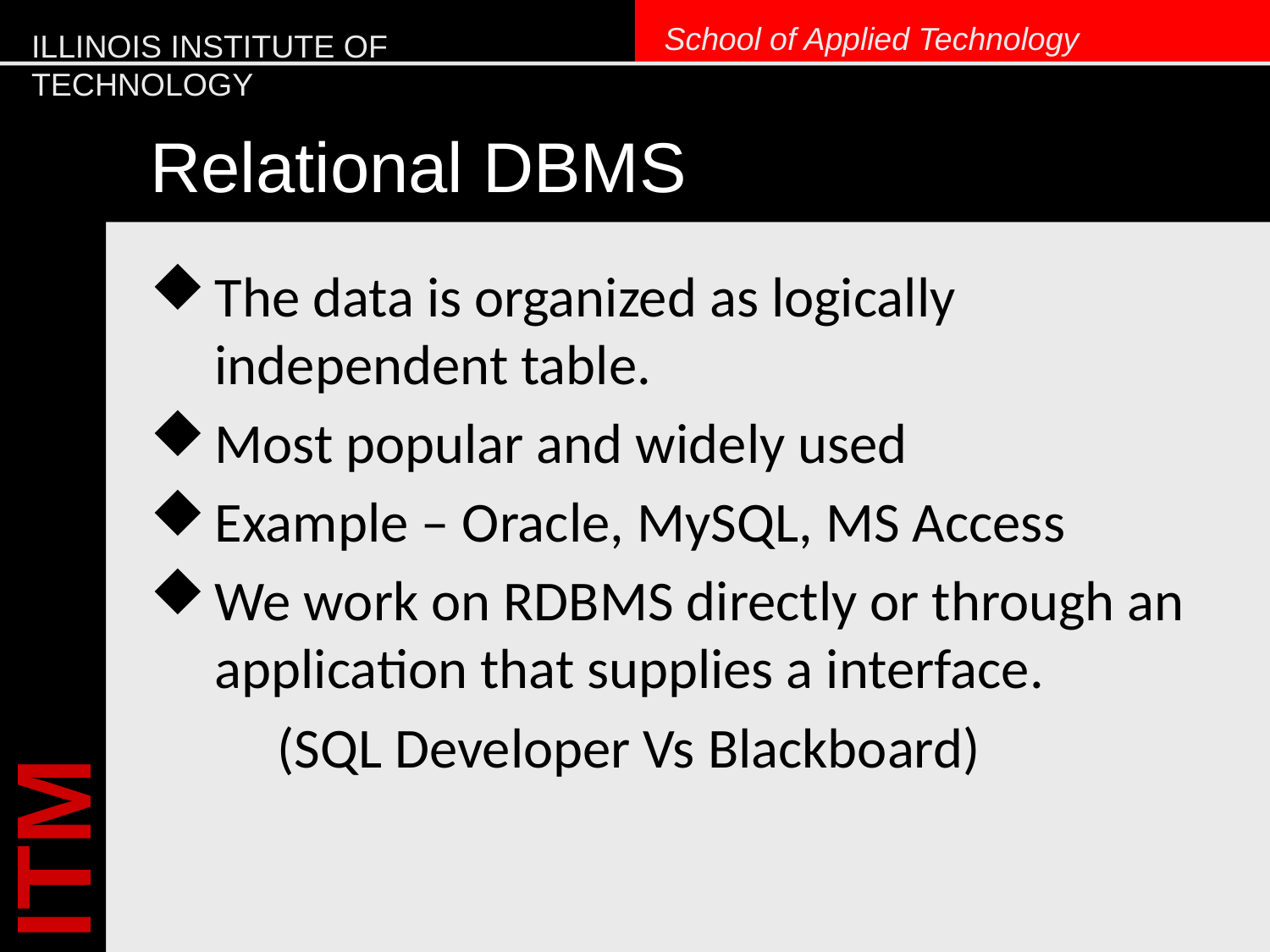

# Relational DBMS
The data is organized as logically independent table.
Most popular and widely used
Example – Oracle, MySQL, MS Access
We work on RDBMS directly or through an application that supplies a interface.
	(SQL Developer Vs Blackboard)